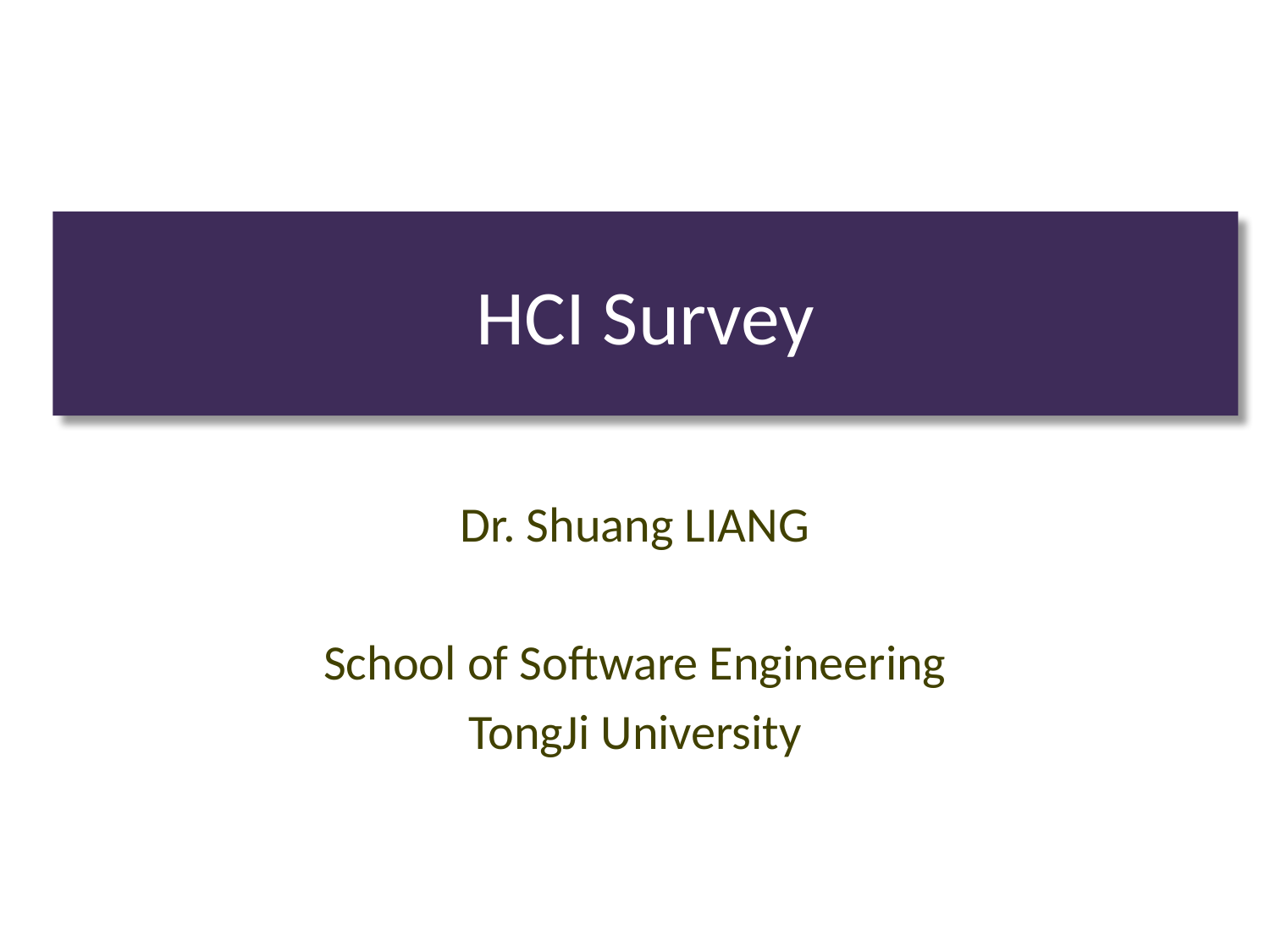

# HCI Survey
Dr. Shuang LIANG

School of Software Engineering
TongJi University